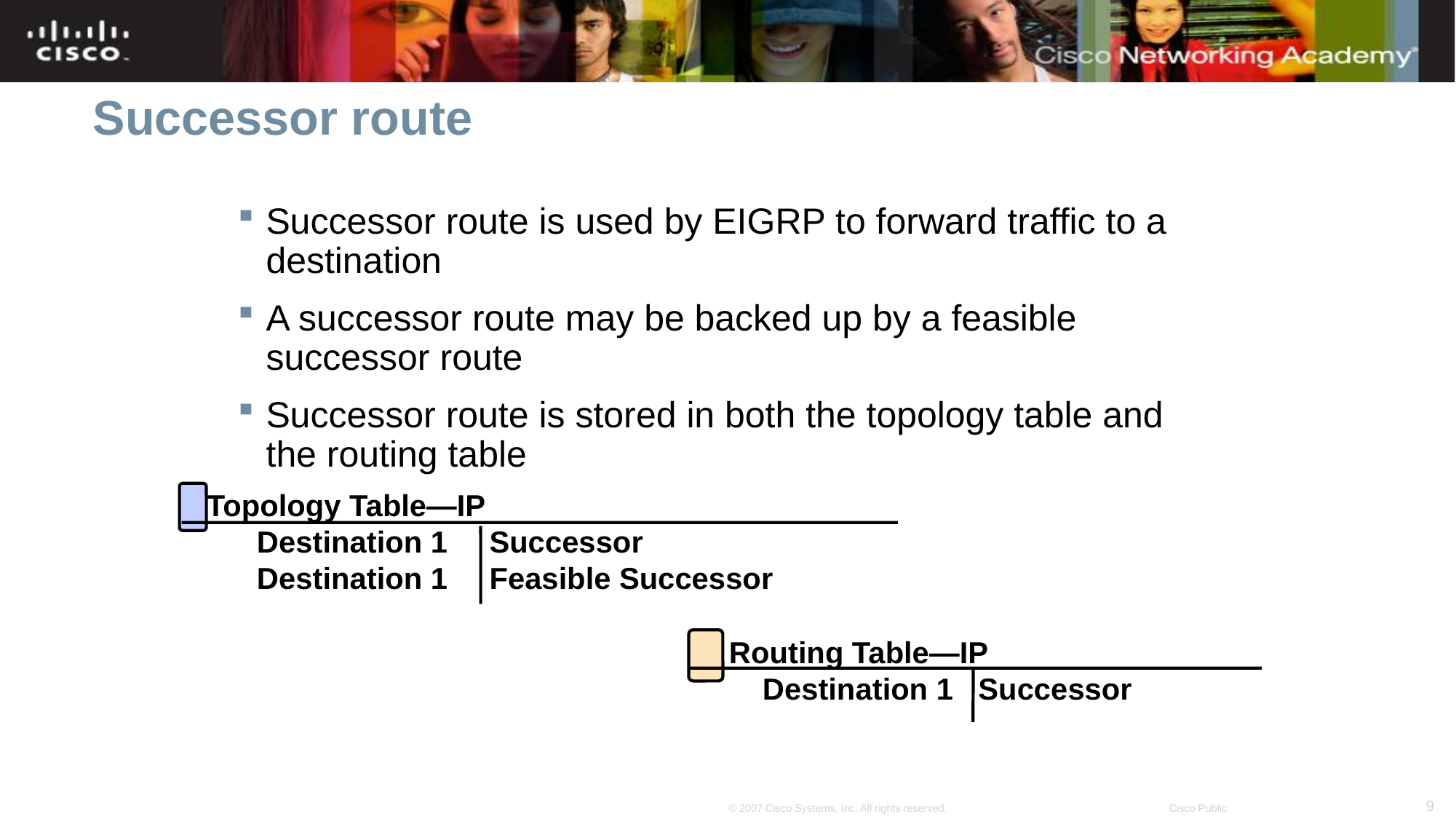

# Successor route
Successor route is used by EIGRP to forward traffic to a destination
A successor route may be backed up by a feasible successor route
Successor route is stored in both the topology table and the routing table
 Topology Table—IP
       Destination 1     Successor
       Destination 1     Feasible Successor

  Routing Table—IP
      Destination 1   Successor